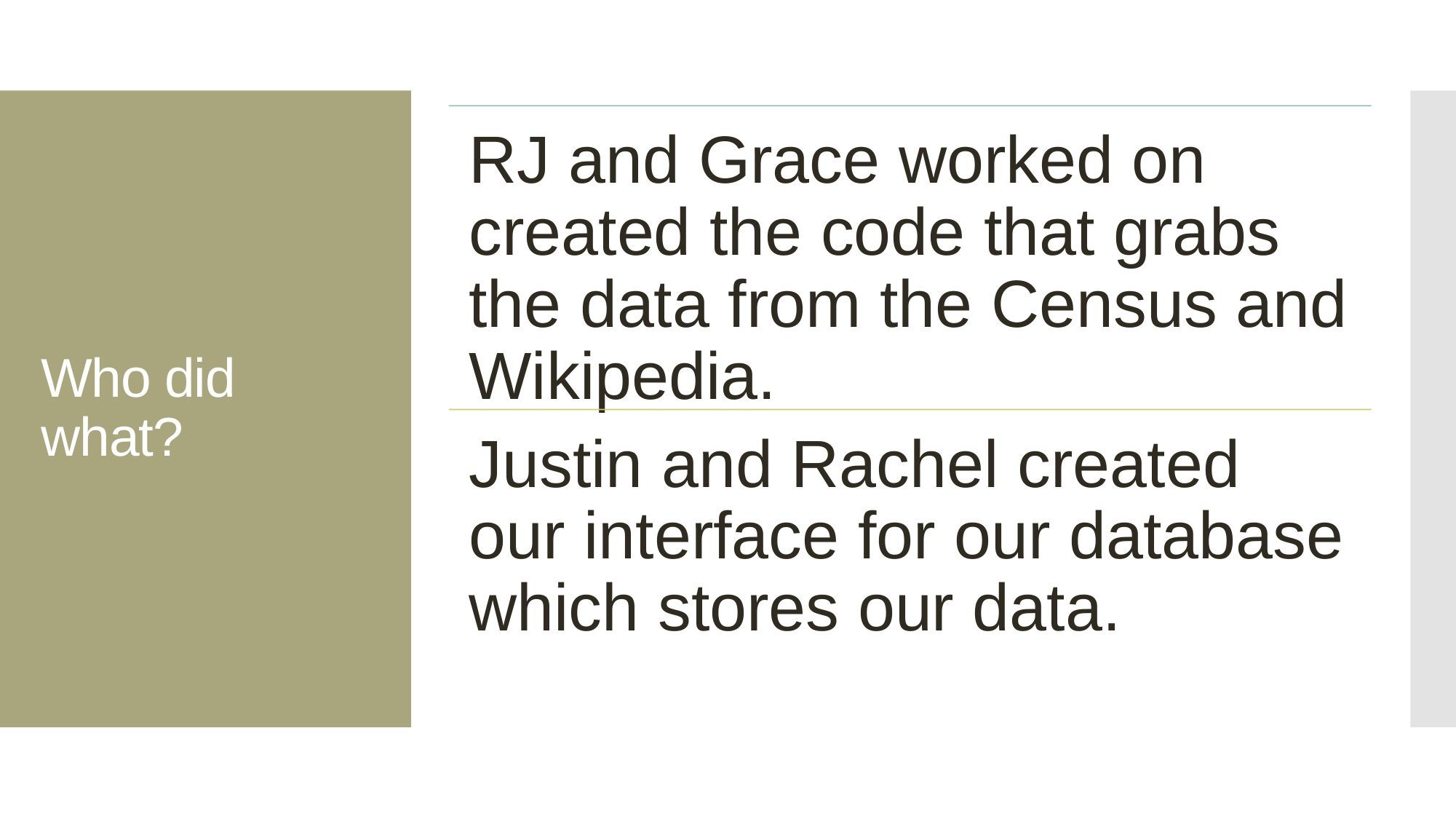

RJ and Grace worked on created the code that grabs the data from the Census and Wikipedia.
Justin and Rachel created our interface for our database which stores our data.
# Who did what?